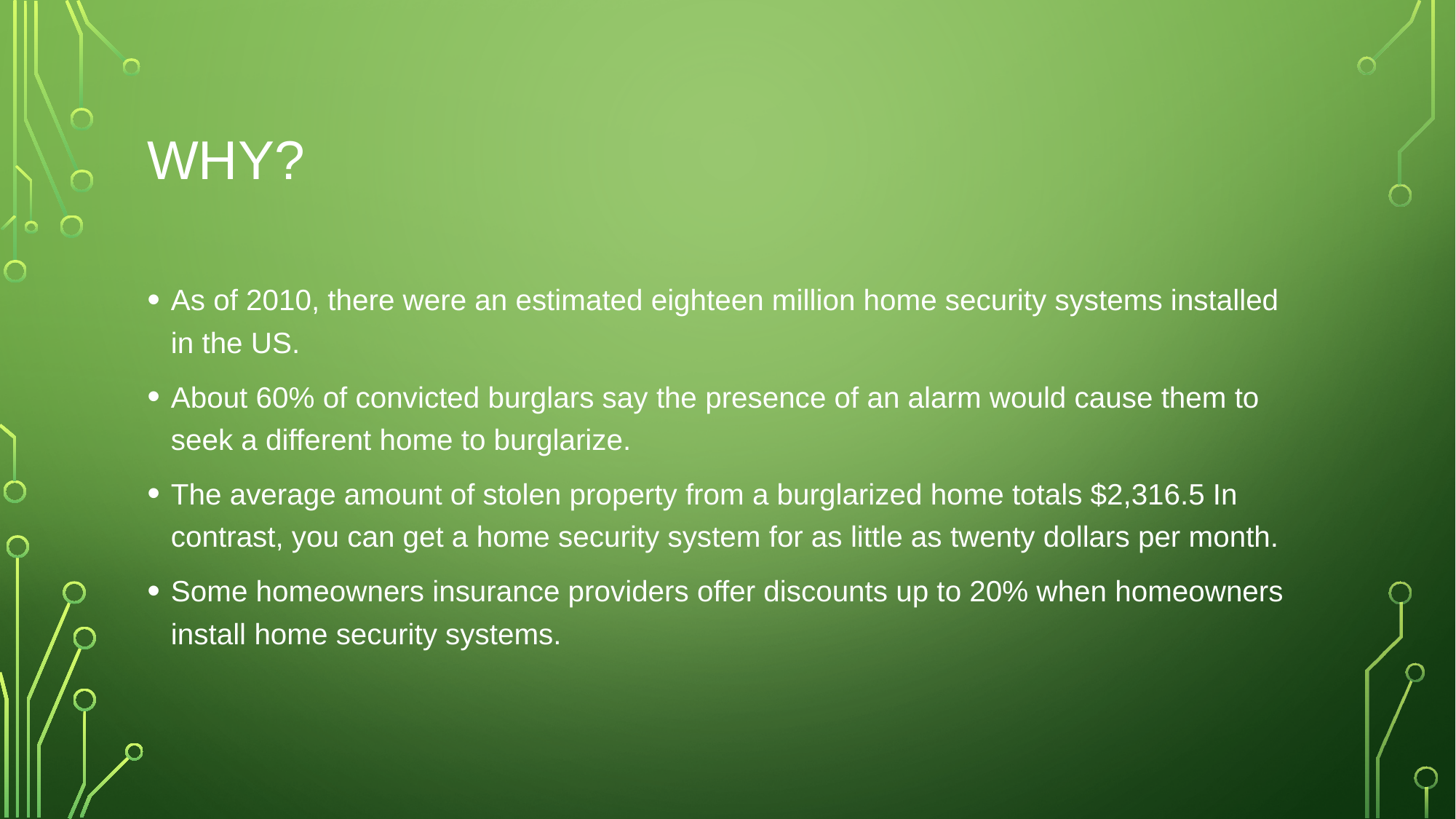

# Why?
As of 2010, there were an estimated eighteen million home security systems installed in the US.
About 60% of convicted burglars say the presence of an alarm would cause them to seek a different home to burglarize.
The average amount of stolen property from a burglarized home totals $2,316.5 In contrast, you can get a home security system for as little as twenty dollars per month.
Some homeowners insurance providers offer discounts up to 20% when homeowners install home security systems.